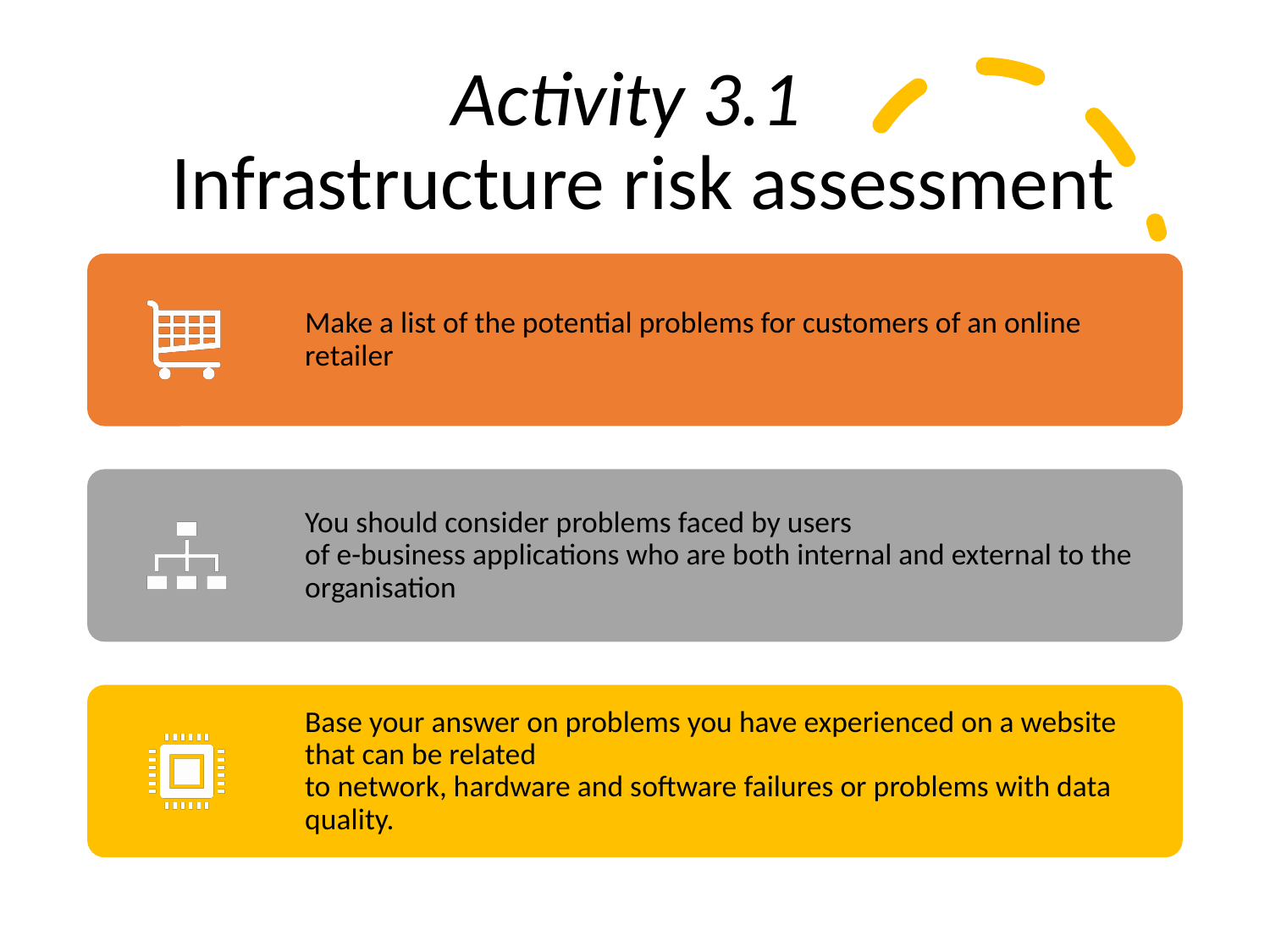

Activity 3.1
 Infrastructure risk assessment

Make a list of the potential problems for customers of an online retailer
You should consider problems faced by users
of e-business applications who are both internal and external to the organisation
Base your answer on problems you have experienced on a website that can be related
to network, hardware and software failures or problems with data quality.